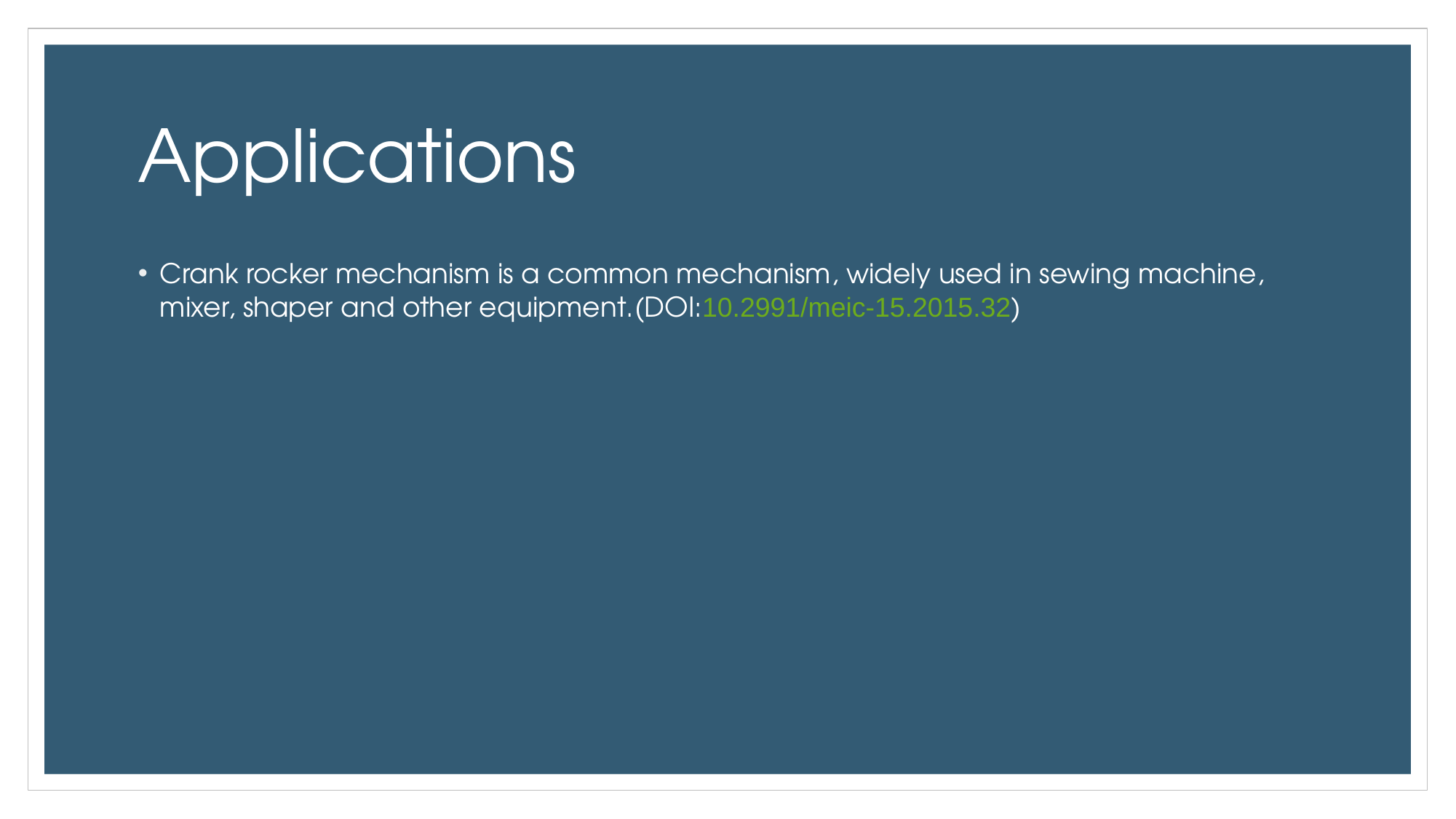

# Applications
Crank rocker mechanism is a common mechanism, widely used in sewing machine, mixer, shaper and other equipment.(DOI:10.2991/meic-15.2015.32)